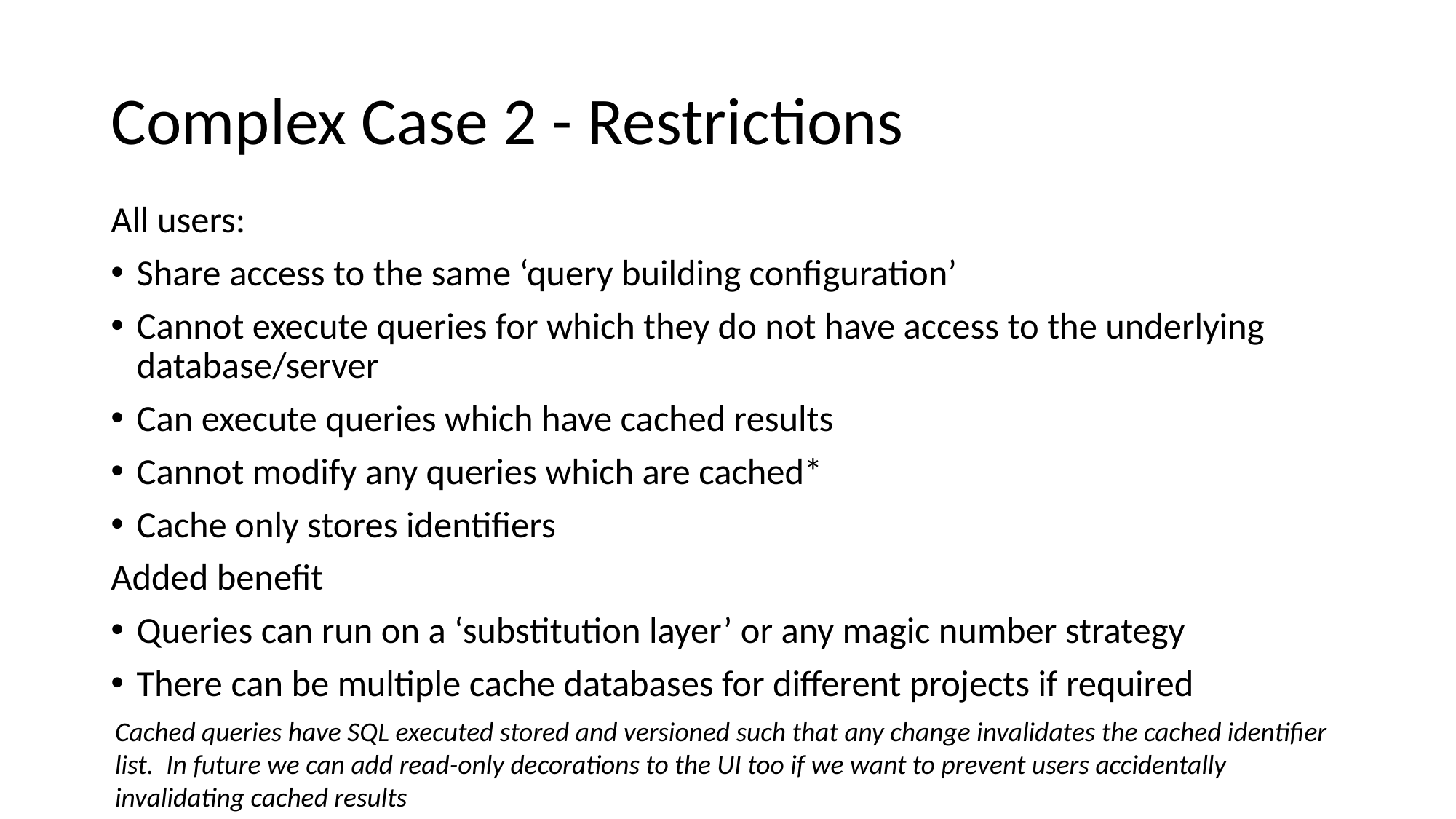

# Complex Case 2 - Restrictions
All users:
Share access to the same ‘query building configuration’
Cannot execute queries for which they do not have access to the underlying database/server
Can execute queries which have cached results
Cannot modify any queries which are cached*
Cache only stores identifiers
Added benefit
Queries can run on a ‘substitution layer’ or any magic number strategy
There can be multiple cache databases for different projects if required
Cached queries have SQL executed stored and versioned such that any change invalidates the cached identifier list.  In future we can add read-only decorations to the UI too if we want to prevent users accidentally invalidating cached results